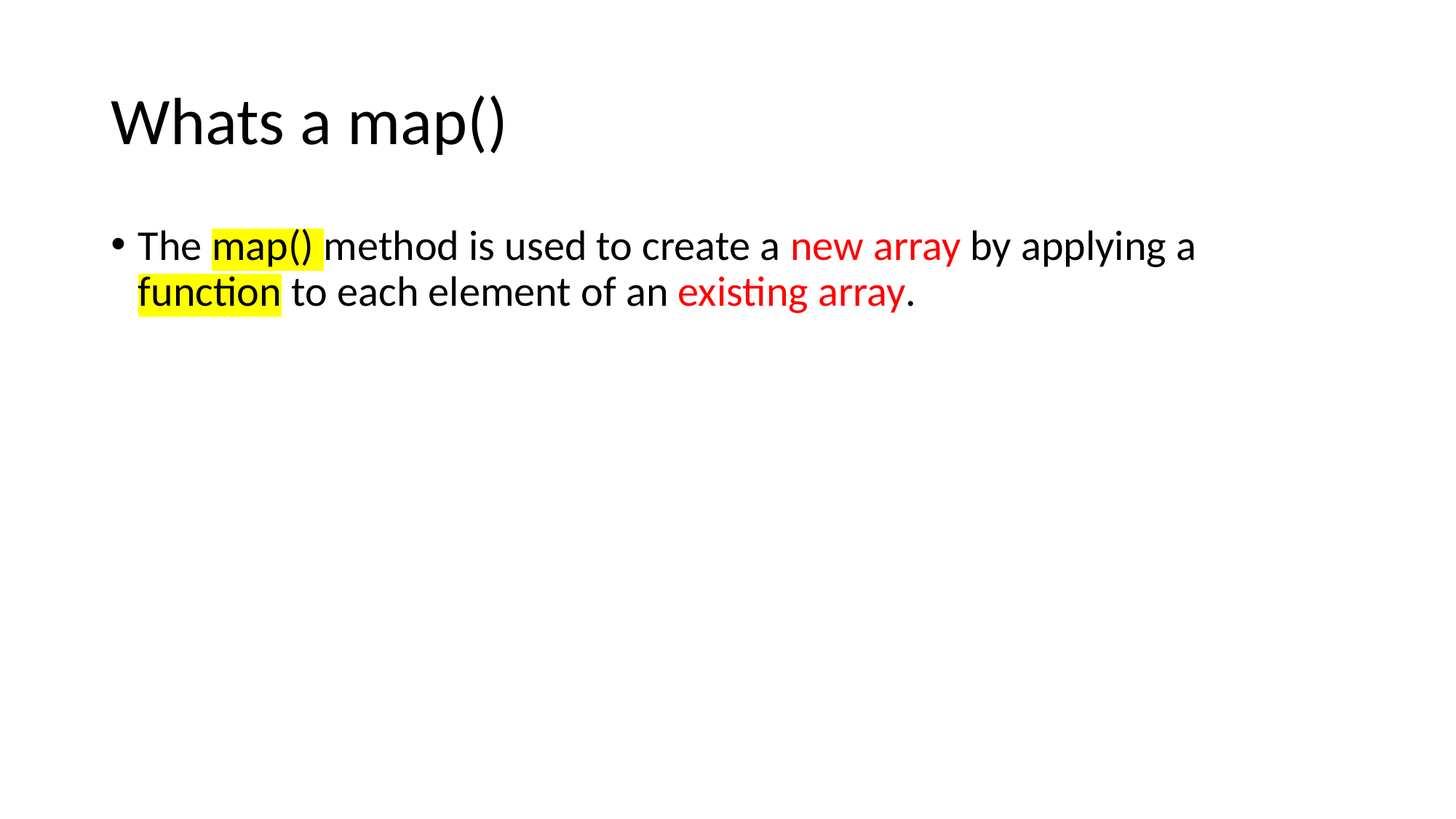

# Whats a map()
The map() method is used to create a new array by applying a function to each element of an existing array.